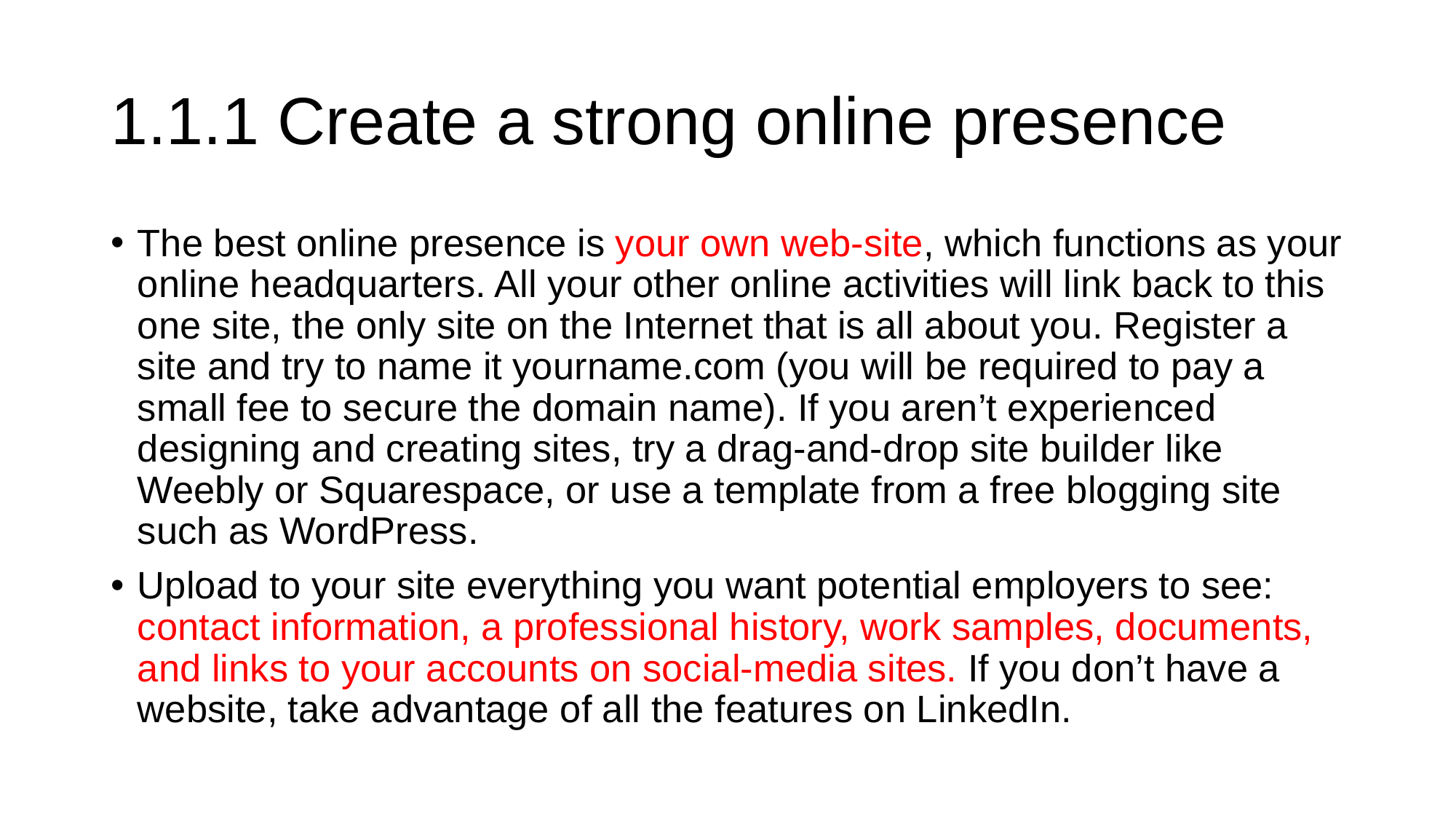

# 1.1.1 Create a strong online presence
The best online presence is your own web-site, which functions as your online headquarters. All your other online activities will link back to this one site, the only site on the Internet that is all about you. Register a site and try to name it yourname.com (you will be required to pay a small fee to secure the domain name). If you aren’t experienced designing and creating sites, try a drag-and-drop site builder like Weebly or Squarespace, or use a template from a free blogging site such as WordPress.
Upload to your site everything you want potential employers to see: contact information, a professional history, work samples, documents, and links to your accounts on social-media sites. If you don’t have a website, take advantage of all the features on LinkedIn.